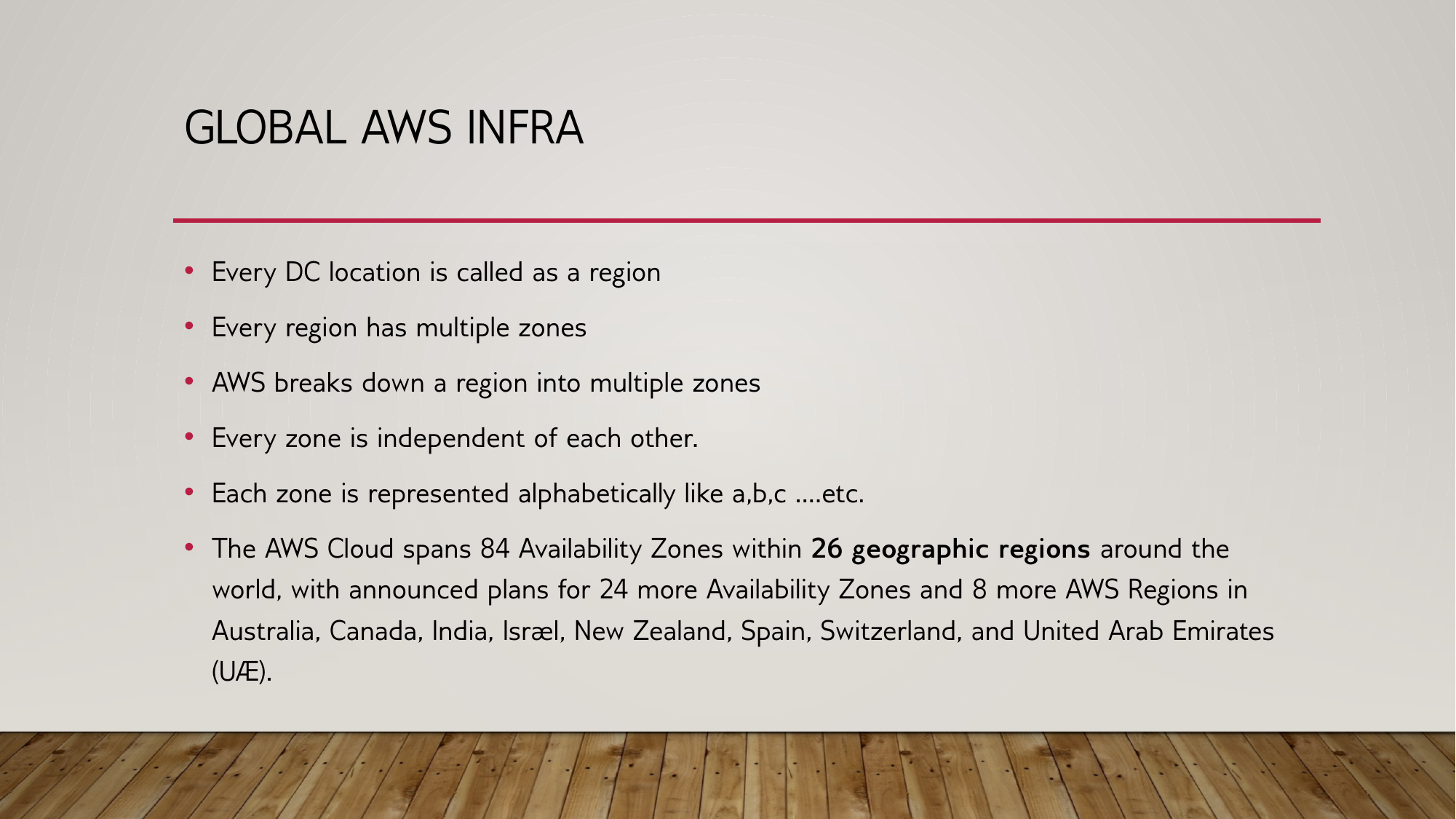

# Global AWS infra
Every DC location is called as a region
Every region has multiple zones
AWS breaks down a region into multiple zones
Every zone is independent of each other.
Each zone is represented alphabetically like a,b,c ….etc.
The AWS Cloud spans 84 Availability Zones within 26 geographic regions around the world, with announced plans for 24 more Availability Zones and 8 more AWS Regions in Australia, Canada, India, Israel, New Zealand, Spain, Switzerland, and United Arab Emirates (UAE).